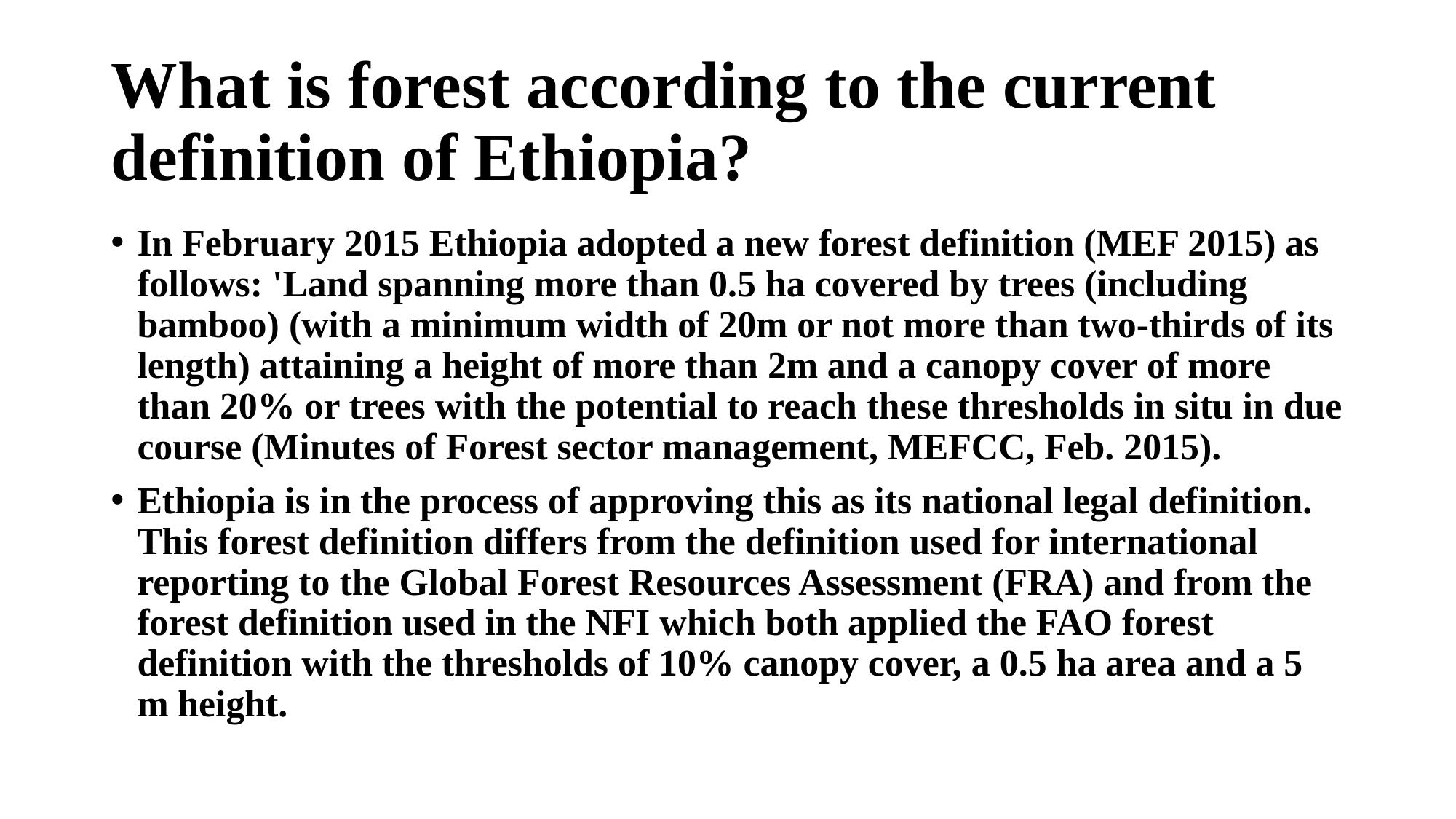

# What is forest according to the current definition of Ethiopia?
In February 2015 Ethiopia adopted a new forest definition (MEF 2015) as follows: 'Land spanning more than 0.5 ha covered by trees (including bamboo) (with a minimum width of 20m or not more than two‐thirds of its length) attaining a height of more than 2m and a canopy cover of more than 20% or trees with the potential to reach these thresholds in situ in due course (Minutes of Forest sector management, MEFCC, Feb. 2015).
Ethiopia is in the process of approving this as its national legal definition. This forest definition differs from the definition used for international reporting to the Global Forest Resources Assessment (FRA) and from the forest definition used in the NFI which both applied the FAO forest definition with the thresholds of 10% canopy cover, a 0.5 ha area and a 5 m height.